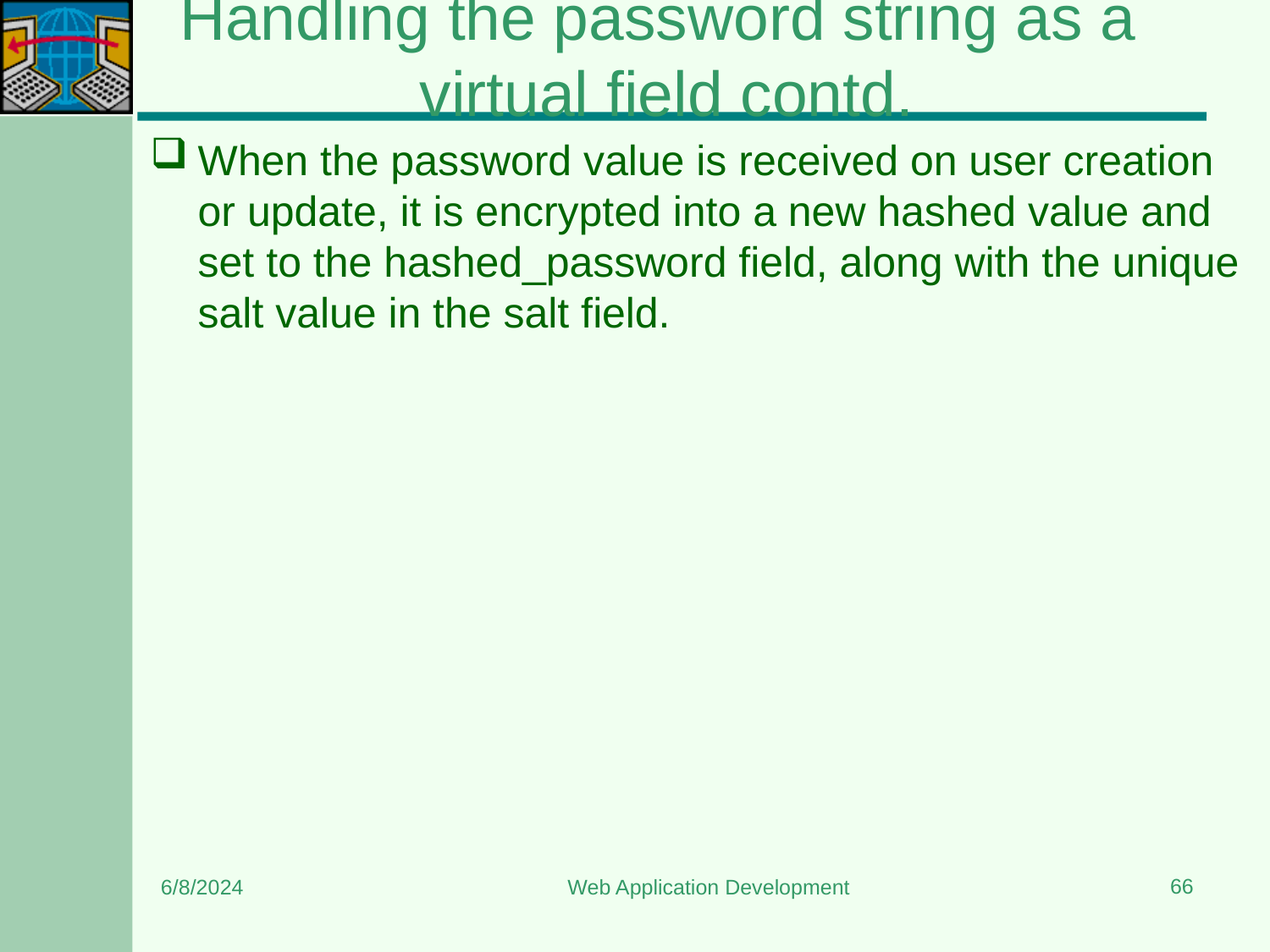

# Handling the password string as a virtual field contd.
When the password value is received on user creation or update, it is encrypted into a new hashed value and set to the hashed_password field, along with the unique salt value in the salt field.

66
6/8/2024
Web Application Development